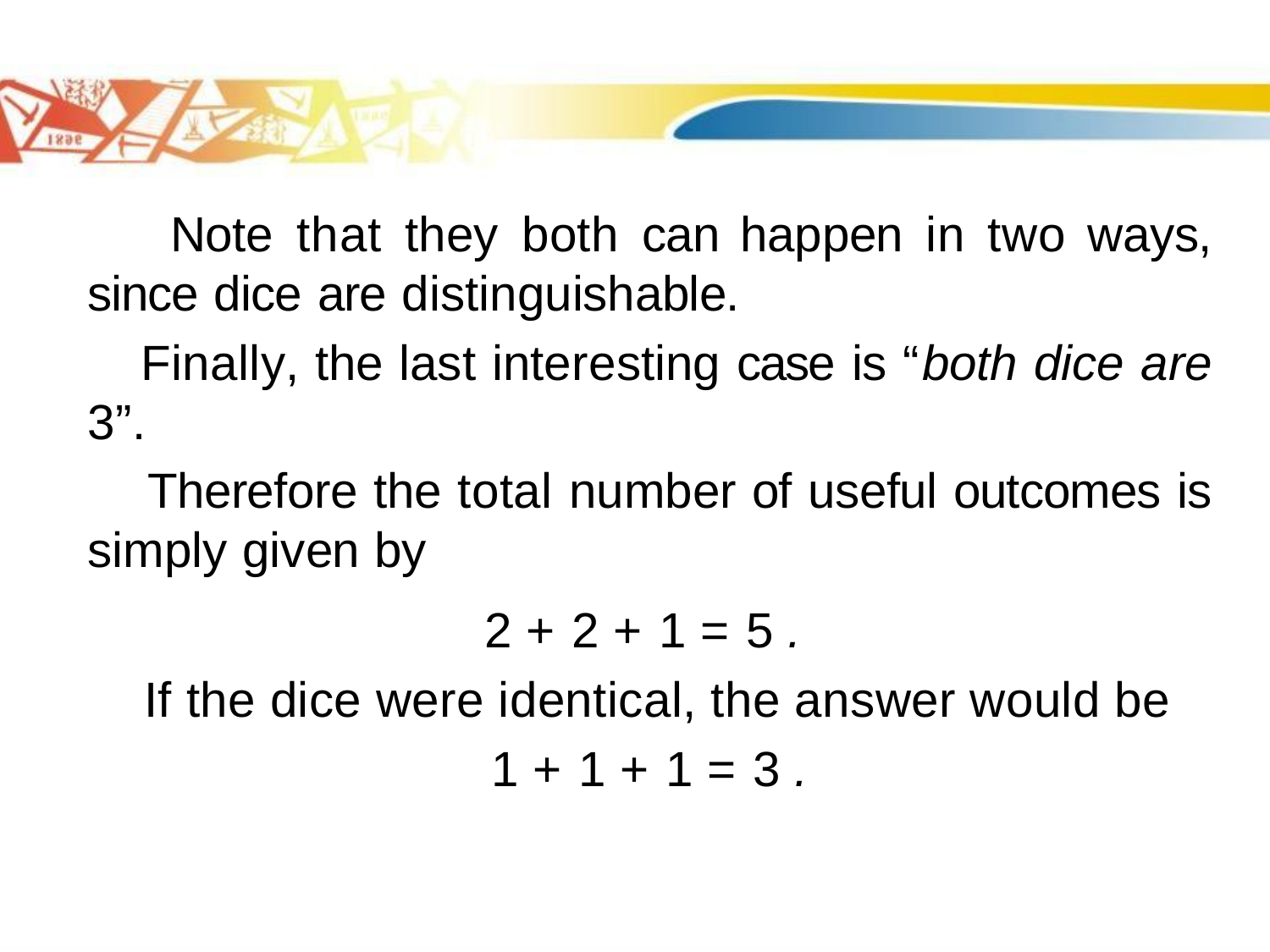

Note that they both can happen in two ways, since dice are distinguishable.
    Finally, the last interesting case is “both dice are 3”.
    Therefore the total number of useful outcomes is simply given by
2 + 2 + 1 = 5 .
    If the dice were identical, the answer would be
1 + 1 + 1 = 3 .